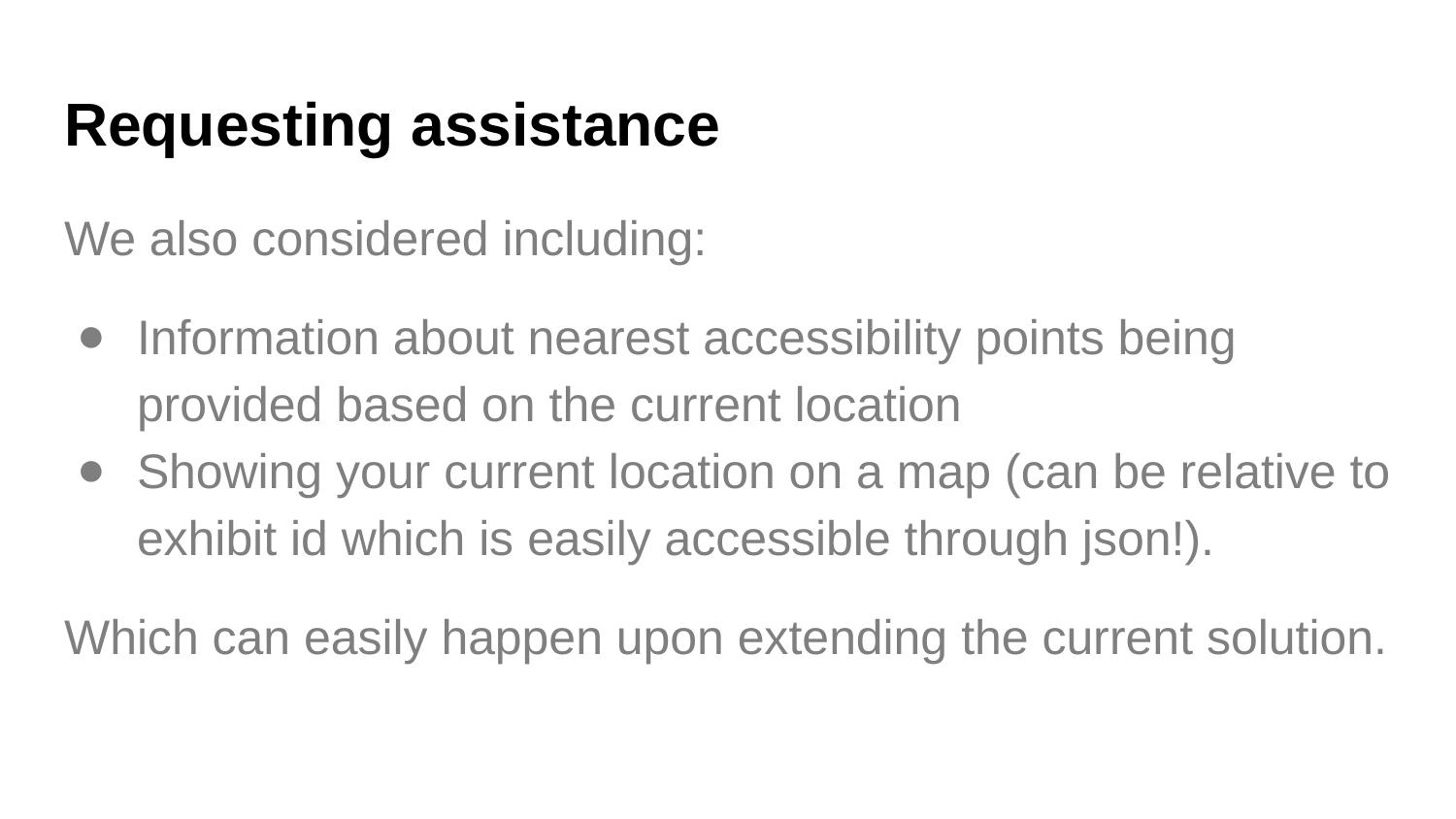

# Requesting assistance
We also considered including:
Information about nearest accessibility points being provided based on the current location
Showing your current location on a map (can be relative to exhibit id which is easily accessible through json!).
Which can easily happen upon extending the current solution.